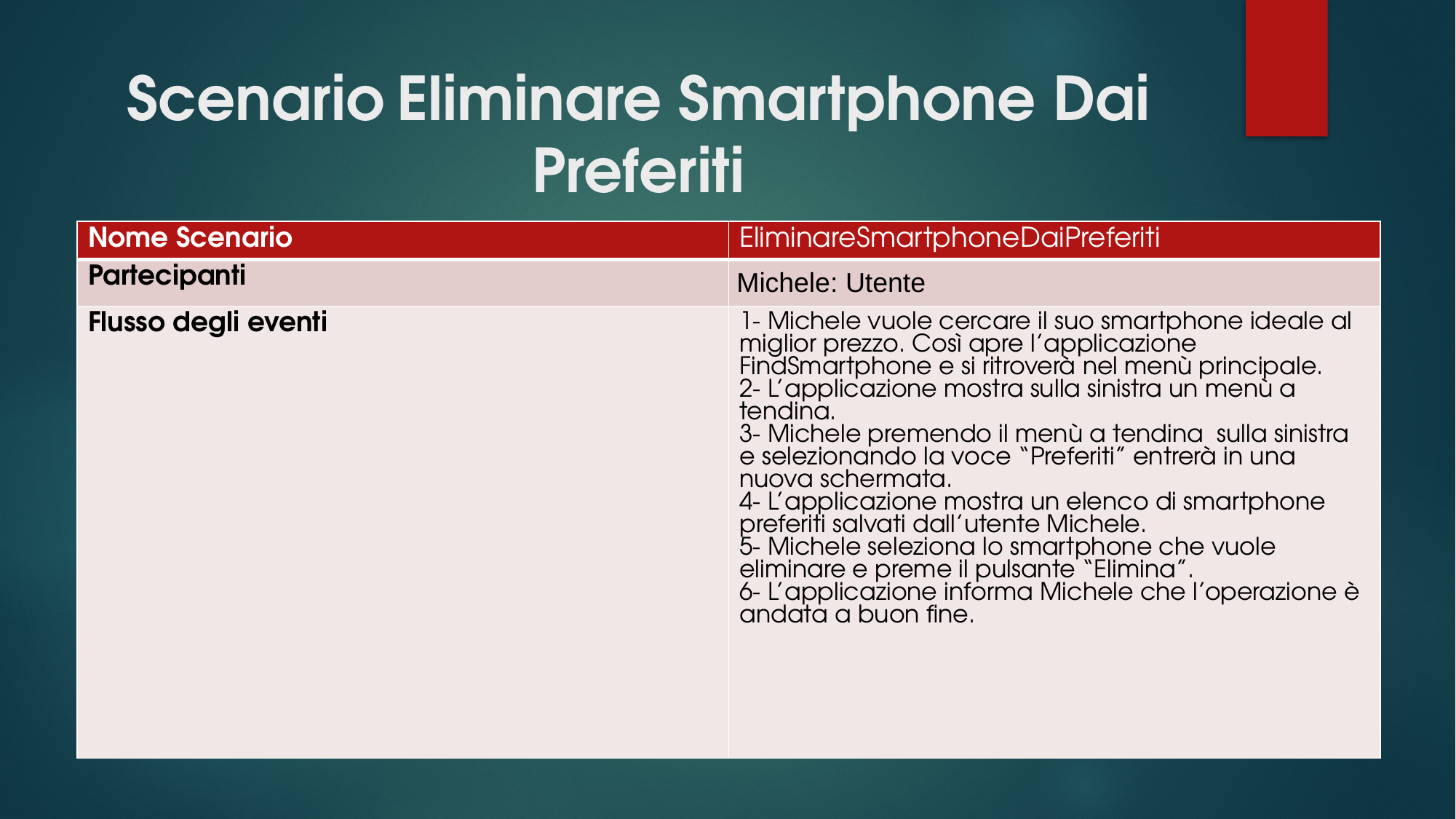

# Scenario Eliminare Smartphone Dai Preferiti
| Nome Scenario | EliminareSmartphoneDaiPreferiti |
| --- | --- |
| Partecipanti | Michele: Utente |
| Flusso degli eventi | 1- Michele vuole cercare il suo smartphone ideale al miglior prezzo. Così apre l’applicazione FindSmartphone e si ritroverà nel menù principale. 2- L’applicazione mostra sulla sinistra un menù a tendina. 3- Michele premendo il menù a tendina  sulla sinistra e selezionando la voce “Preferiti” entrerà in una nuova schermata. 4- L’applicazione mostra un elenco di smartphone preferiti salvati dall’utente Michele. 5- Michele seleziona lo smartphone che vuole eliminare e preme il pulsante “Elimina”. 6- L’applicazione informa Michele che l’operazione è andata a buon fine. |